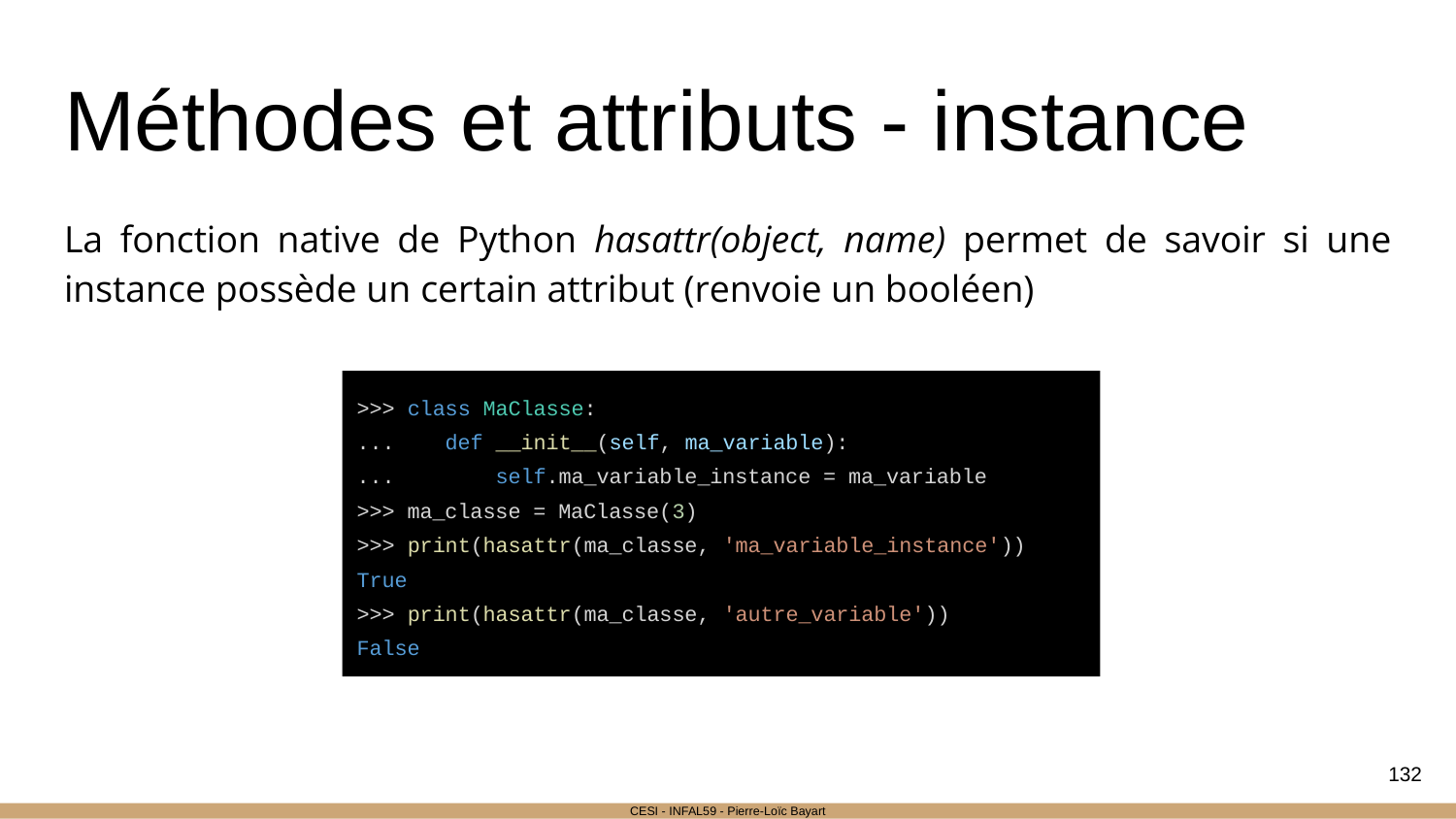

# Méthodes et attributs - instance
La fonction native de Python hasattr(object, name) permet de savoir si une instance possède un certain attribut (renvoie un booléen)

>>> class MaClasse:
...    def __init__(self, ma_variable):
...        self.ma_variable_instance = ma_variable
>>> ma_classe = MaClasse(3)
>>> print(hasattr(ma_classe, 'ma_variable_instance'))
True
>>> print(hasattr(ma_classe, 'autre_variable'))
False
132